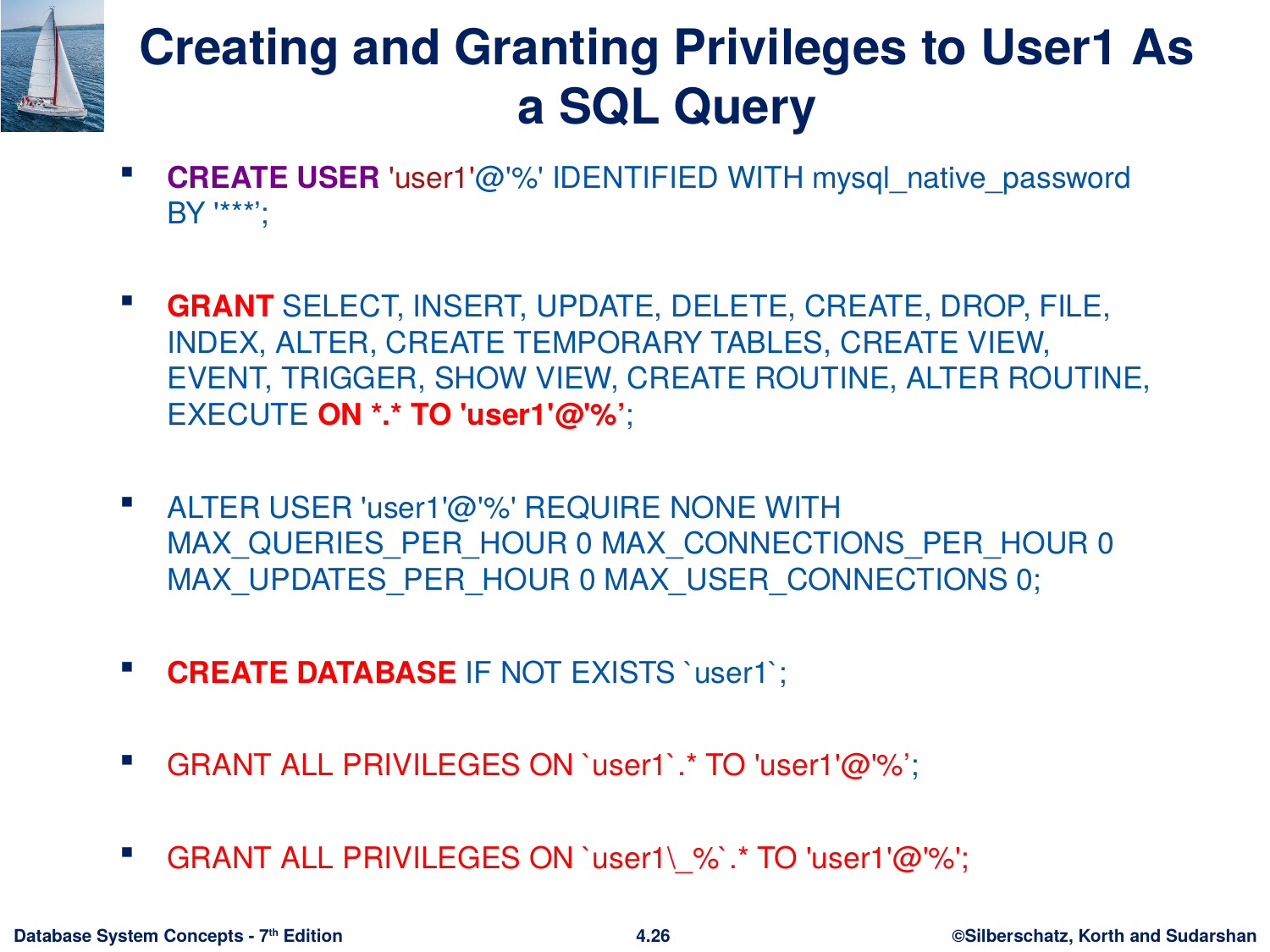

# Creating and Granting Privileges to User1 As a SQL Query
CREATE USER 'user1'@'%' IDENTIFIED WITH mysql_native_password BY '***’;

GRANT SELECT, INSERT, UPDATE, DELETE, CREATE, DROP, FILE, INDEX, ALTER, CREATE TEMPORARY TABLES, CREATE VIEW, EVENT, TRIGGER, SHOW VIEW, CREATE ROUTINE, ALTER ROUTINE, EXECUTE ON *.* TO 'user1'@'%’;

ALTER USER 'user1'@'%' REQUIRE NONE WITH MAX_QUERIES_PER_HOUR 0 MAX_CONNECTIONS_PER_HOUR 0 MAX_UPDATES_PER_HOUR 0 MAX_USER_CONNECTIONS 0;

CREATE DATABASE IF NOT EXISTS `user1`;

GRANT ALL PRIVILEGES ON `user1`.* TO 'user1'@'%’;

GRANT ALL PRIVILEGES ON `user1\_%`.* TO 'user1'@'%';